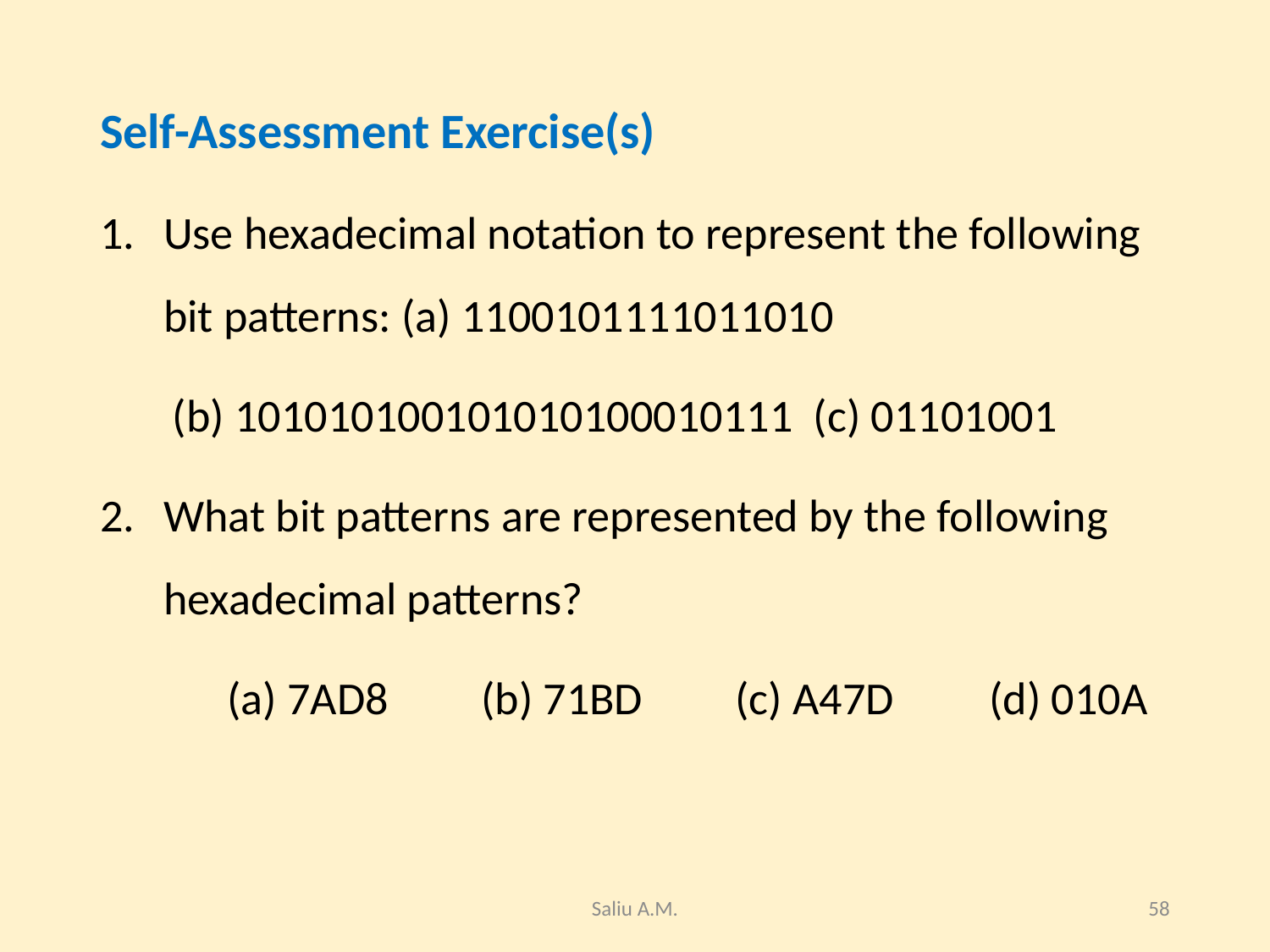

#
Self-Assessment Exercise(s)
Use hexadecimal notation to represent the following bit patterns: (a) 1100101111011010
       (b) 101010100101010100010111  (c) 01101001
What bit patterns are represented by the following hexadecimal patterns?
	(a) 7AD8 	(b) 71BD 	(c) A47D 	(d) 010A
Saliu A.M.
58